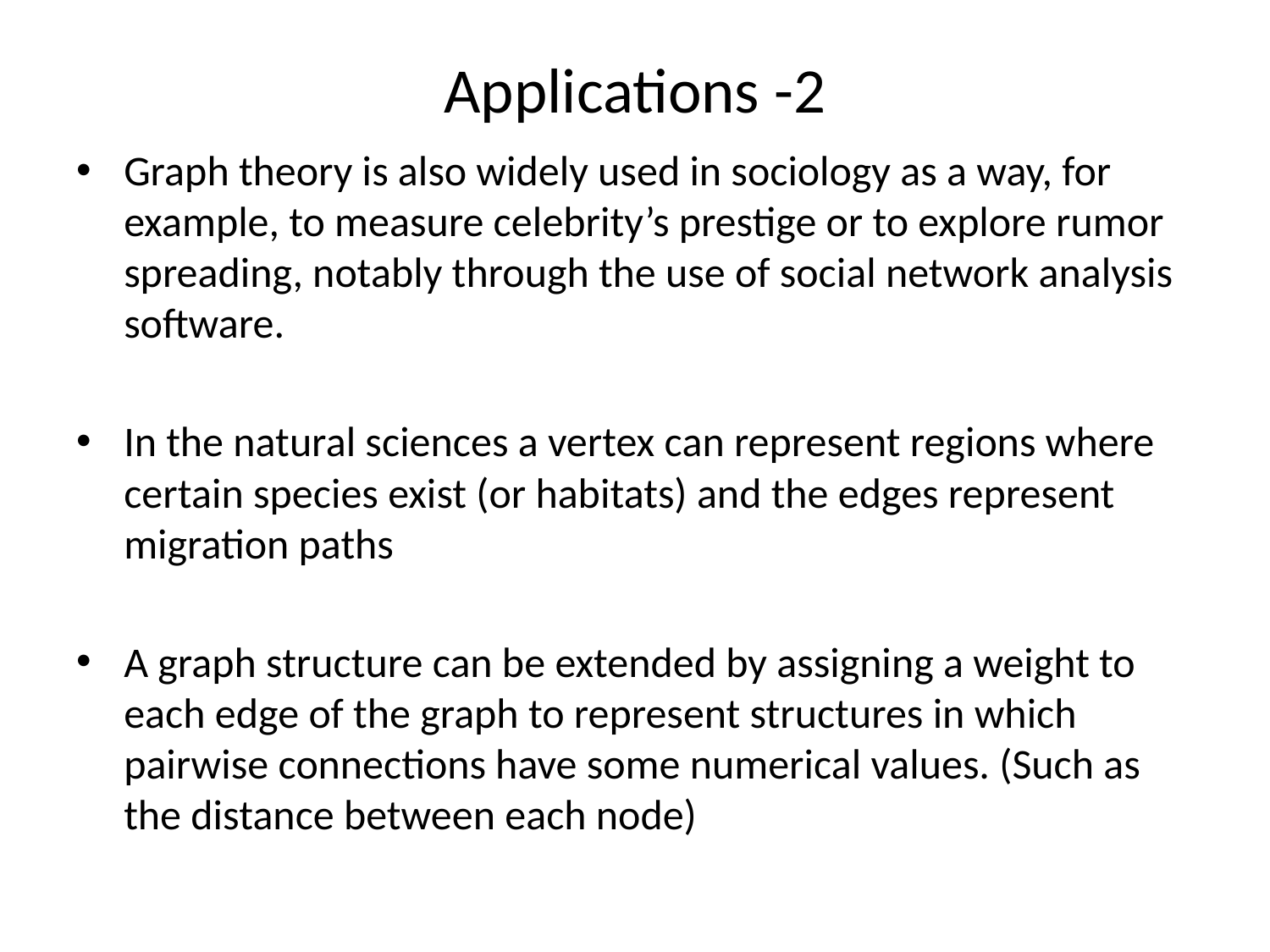

# Applications -2
Graph theory is also widely used in sociology as a way, for example, to measure celebrity’s prestige or to explore rumor spreading, notably through the use of social network analysis software.

In the natural sciences a vertex can represent regions where certain species exist (or habitats) and the edges represent migration paths

A graph structure can be extended by assigning a weight to each edge of the graph to represent structures in which pairwise connections have some numerical values. (Such as the distance between each node)